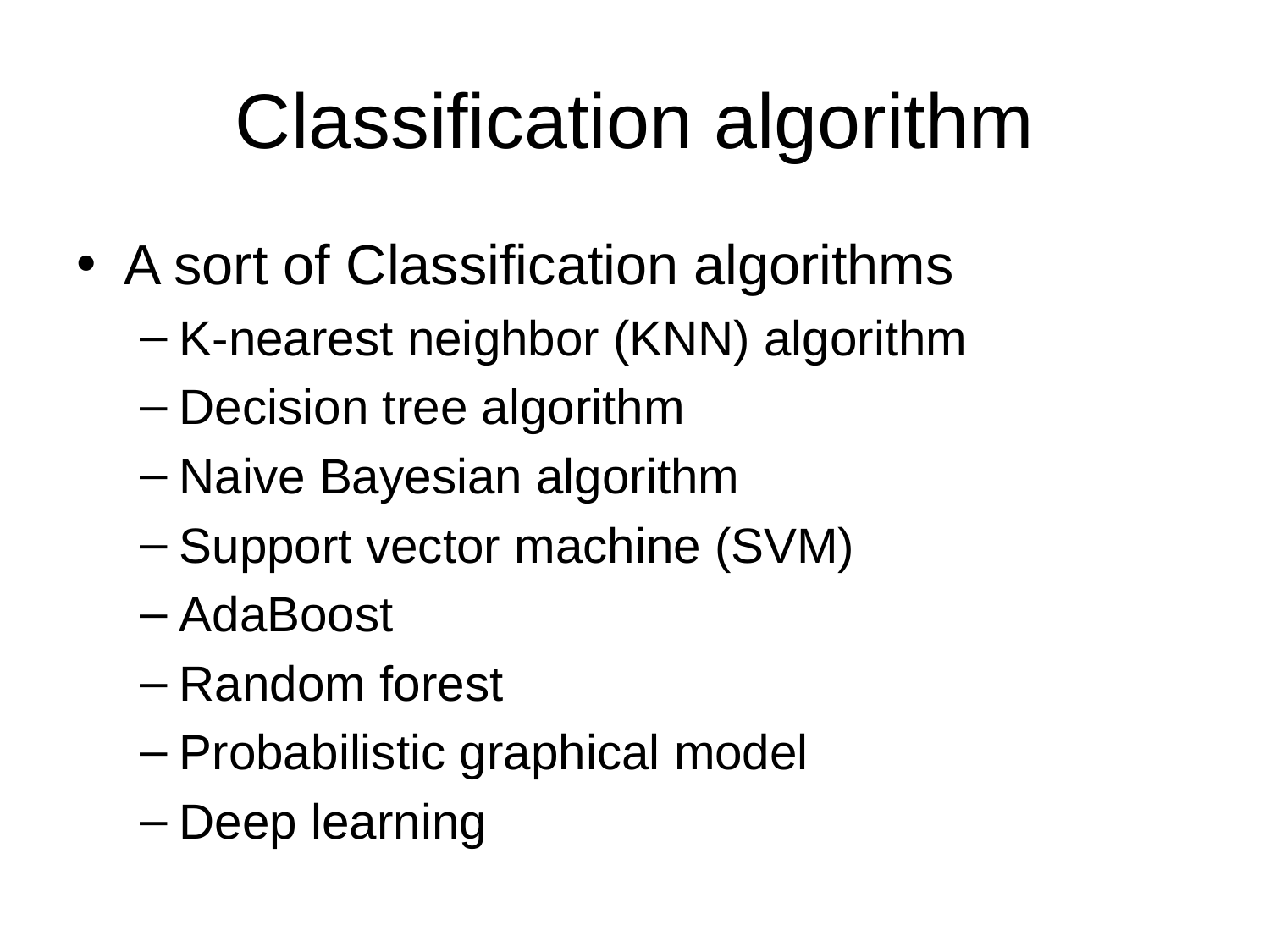

# Classification algorithm
A sort of Classification algorithms
K-nearest neighbor (KNN) algorithm
Decision tree algorithm
Naive Bayesian algorithm
Support vector machine (SVM)
AdaBoost
Random forest
Probabilistic graphical model
Deep learning